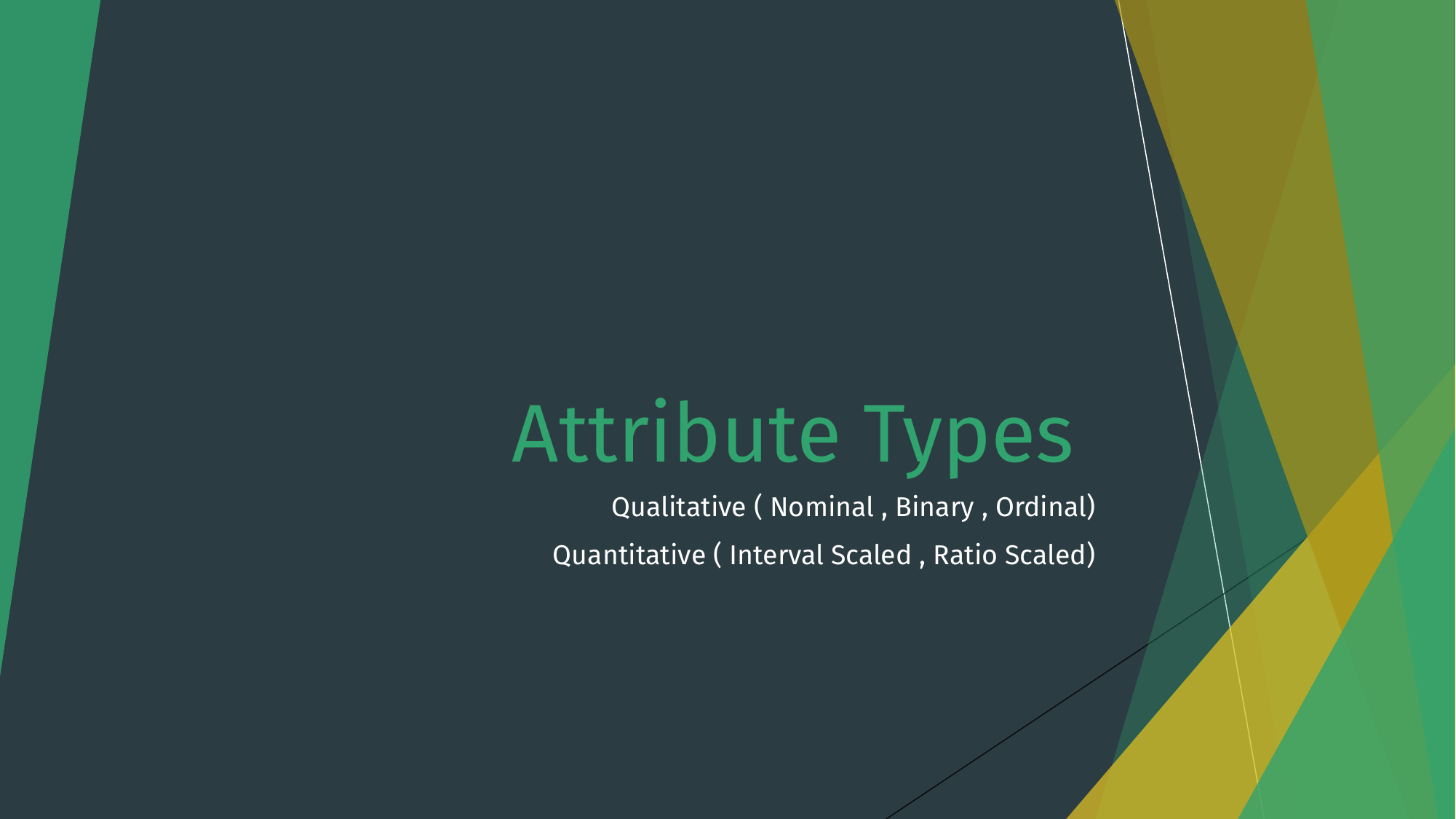

# Attribute Types
Qualitative ( Nominal , Binary , Ordinal)
Quantitative ( Interval Scaled , Ratio Scaled)